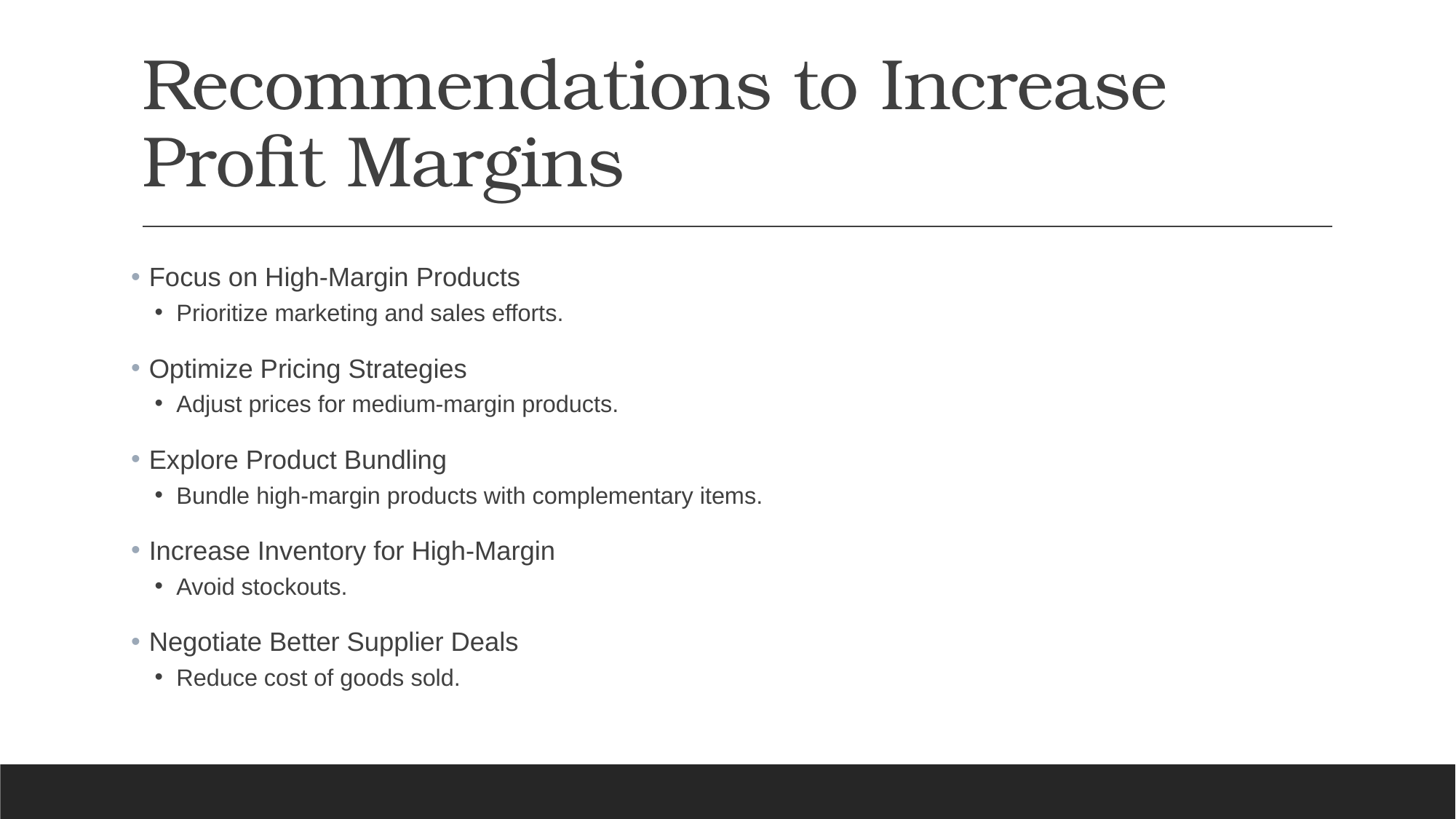

# Recommendations to Increase Profit Margins
 Focus on High-Margin Products
Prioritize marketing and sales efforts.
 Optimize Pricing Strategies
Adjust prices for medium-margin products.
 Explore Product Bundling
Bundle high-margin products with complementary items.
 Increase Inventory for High-Margin
Avoid stockouts.
 Negotiate Better Supplier Deals
Reduce cost of goods sold.